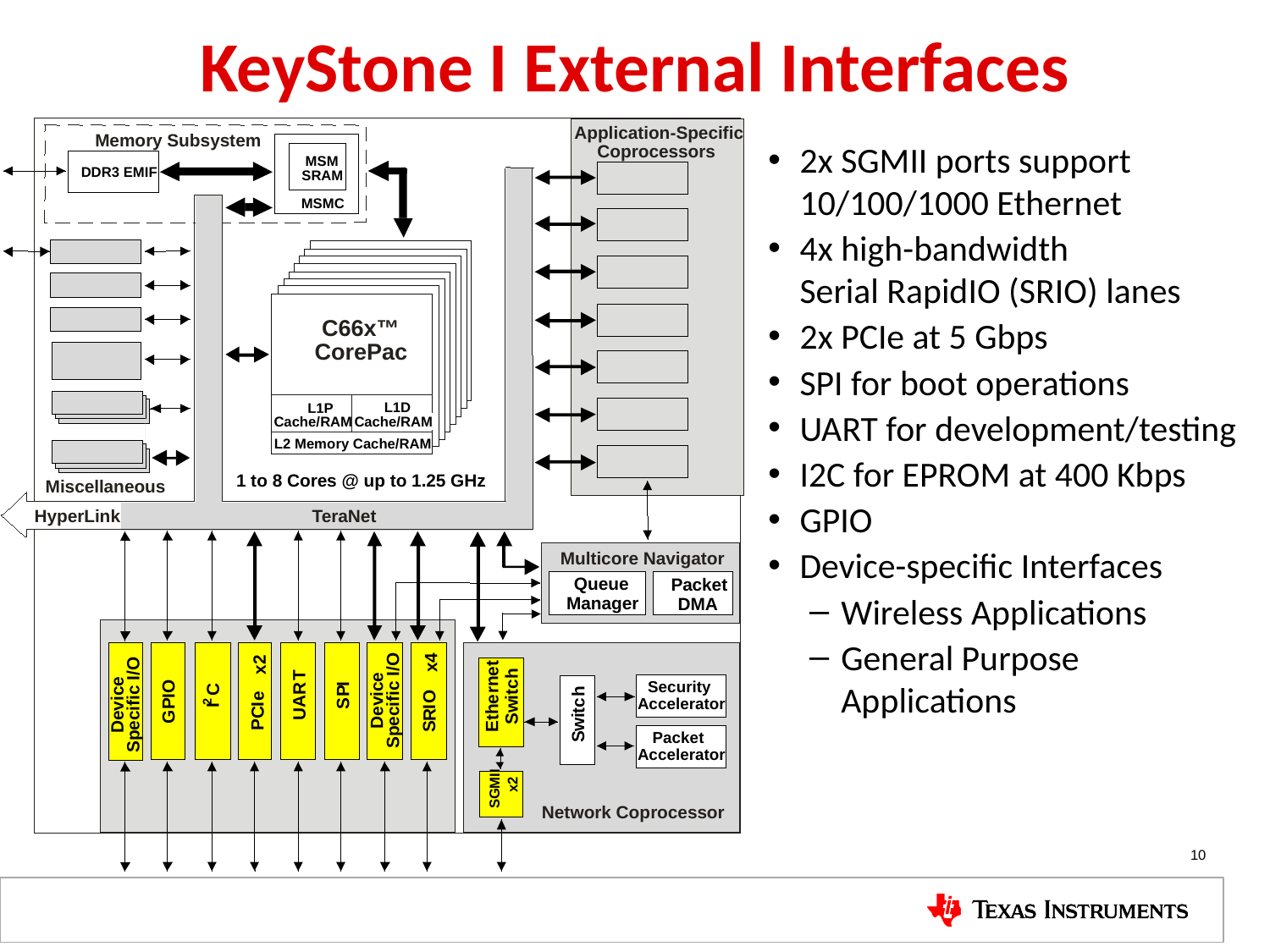

KeyStone I External Interfaces

Application-Specific

Memory Subsystem

Coprocessors

MSM

DDR3 EMIF

SRAM

MSMC

C66x™

CorePac

L1D

 L1P

Cache/RAM
Cache/RAM

L2 Memory Cache/RAM

1 to 8 Cores @ up to 1.25 GHz
Miscellaneous

TeraNet
HyperLink

Multicore Navigator

Queue
Packet

Manager
DMA

t
x4
x2

e
h
T

n

I
c

R
Security
C

r
P
h
t
e
O
Device
Specific I/O
i
e
Device
Specific I/O
A
c
GPIO
S

I
2
I
w

Accelerator
I
h

t
C
U
R
i
t
S
P
w
E
S

S

Packet

Accelerator

I

I

M
x2
G
S
Network Coprocessor

2x SGMII ports support 10/100/1000 Ethernet
4x high-bandwidth
Serial RapidIO (SRIO) lanes
2x PCIe at 5 Gbps
SPI for boot operations
UART for development/testing
I2C for EPROM at 400 Kbps
GPIO
Device-specific Interfaces
Wireless Applications
General Purpose Applications
10